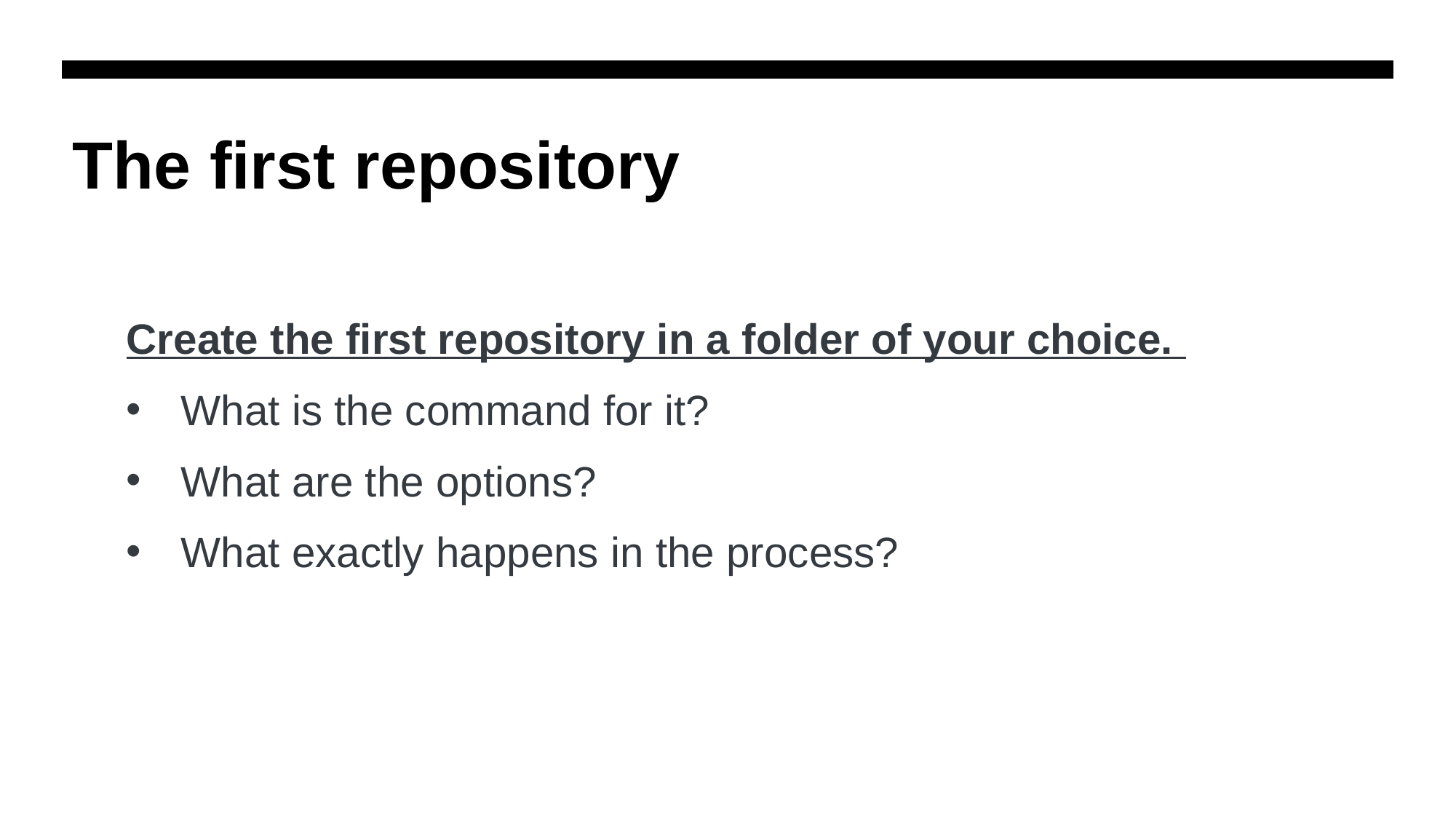

# The first repository
Create the first repository in a folder of your choice.
What is the command for it?
What are the options?
What exactly happens in the process?